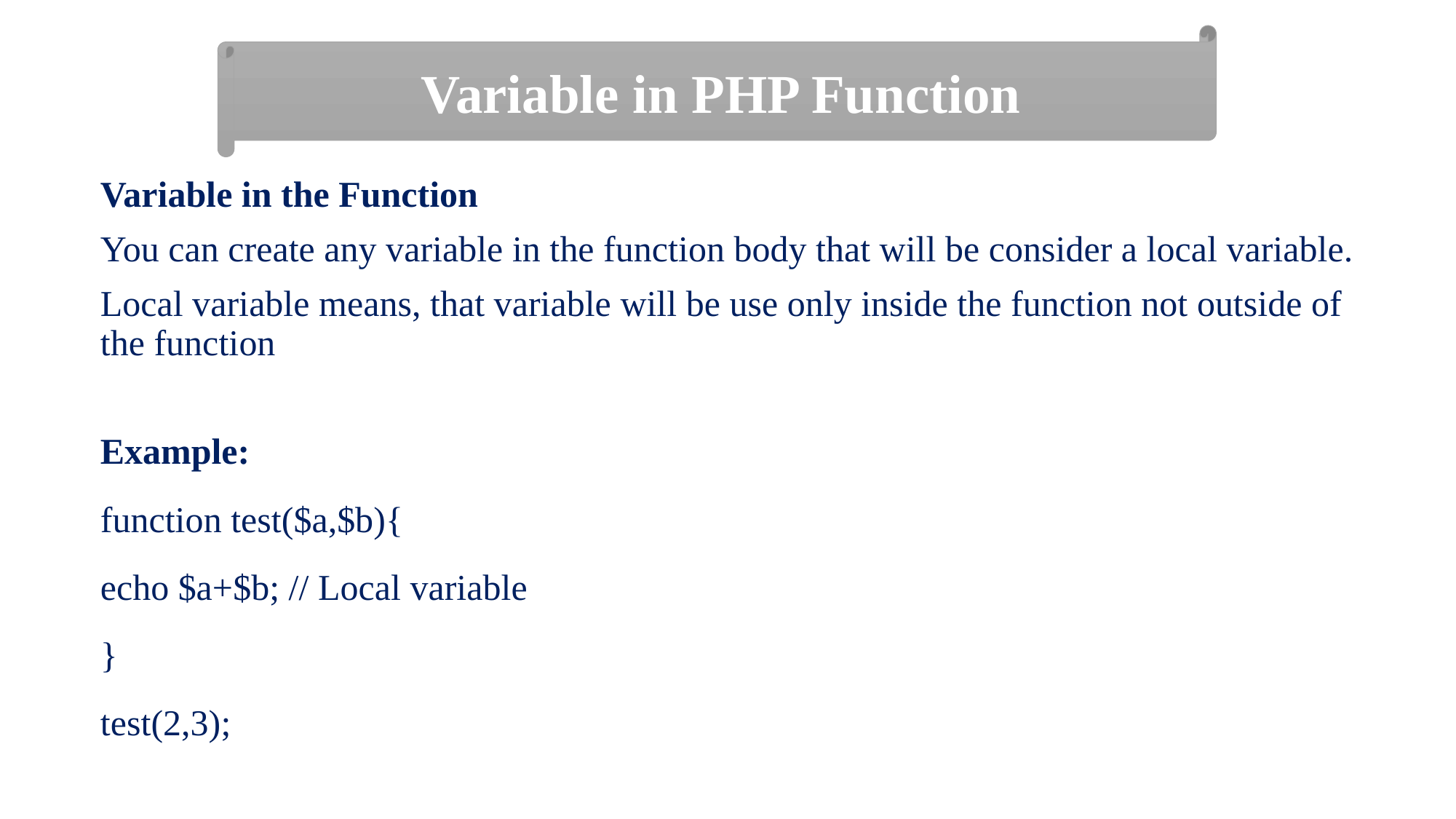

Variable in PHP Function
Variable in the Function
You can create any variable in the function body that will be consider a local variable.
Local variable means, that variable will be use only inside the function not outside of the function

Example:
function test($a,$b){
echo $a+$b; // Local variable
}
test(2,3);